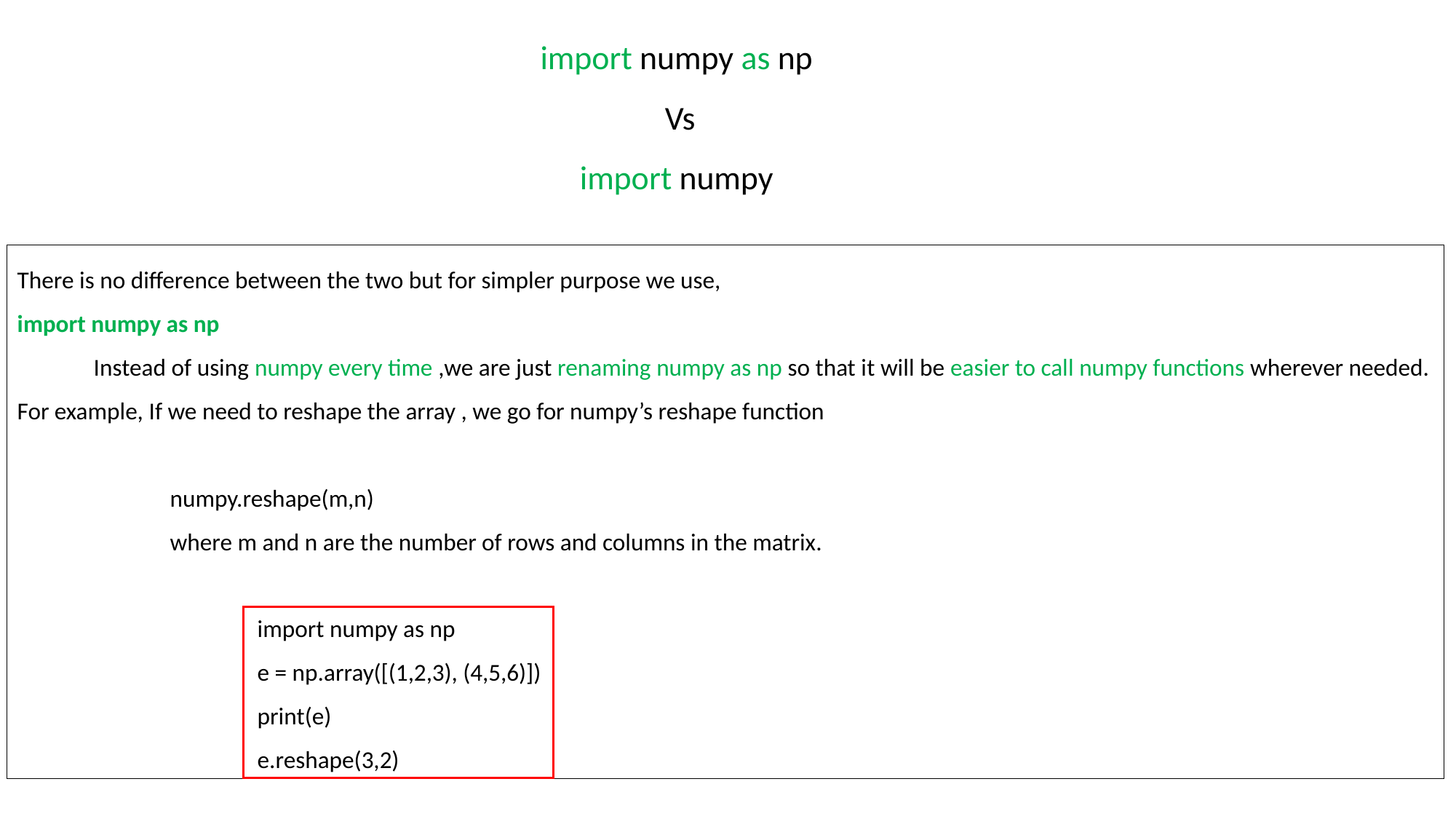

import numpy as np
 Vs
import numpy
There is no difference between the two but for simpler purpose we use,
import numpy as np
              Instead of using numpy every time ,we are just renaming numpy as np so that it will be easier to call numpy functions wherever needed.
For example, If we need to reshape the array , we go for numpy’s reshape function

                            numpy.reshape(m,n)
                            where m and n are the number of rows and columns in the matrix.

                                            import numpy as np
                                            e = np.array([(1,2,3), (4,5,6)])
                                            print(e)
                                            e.reshape(3,2)